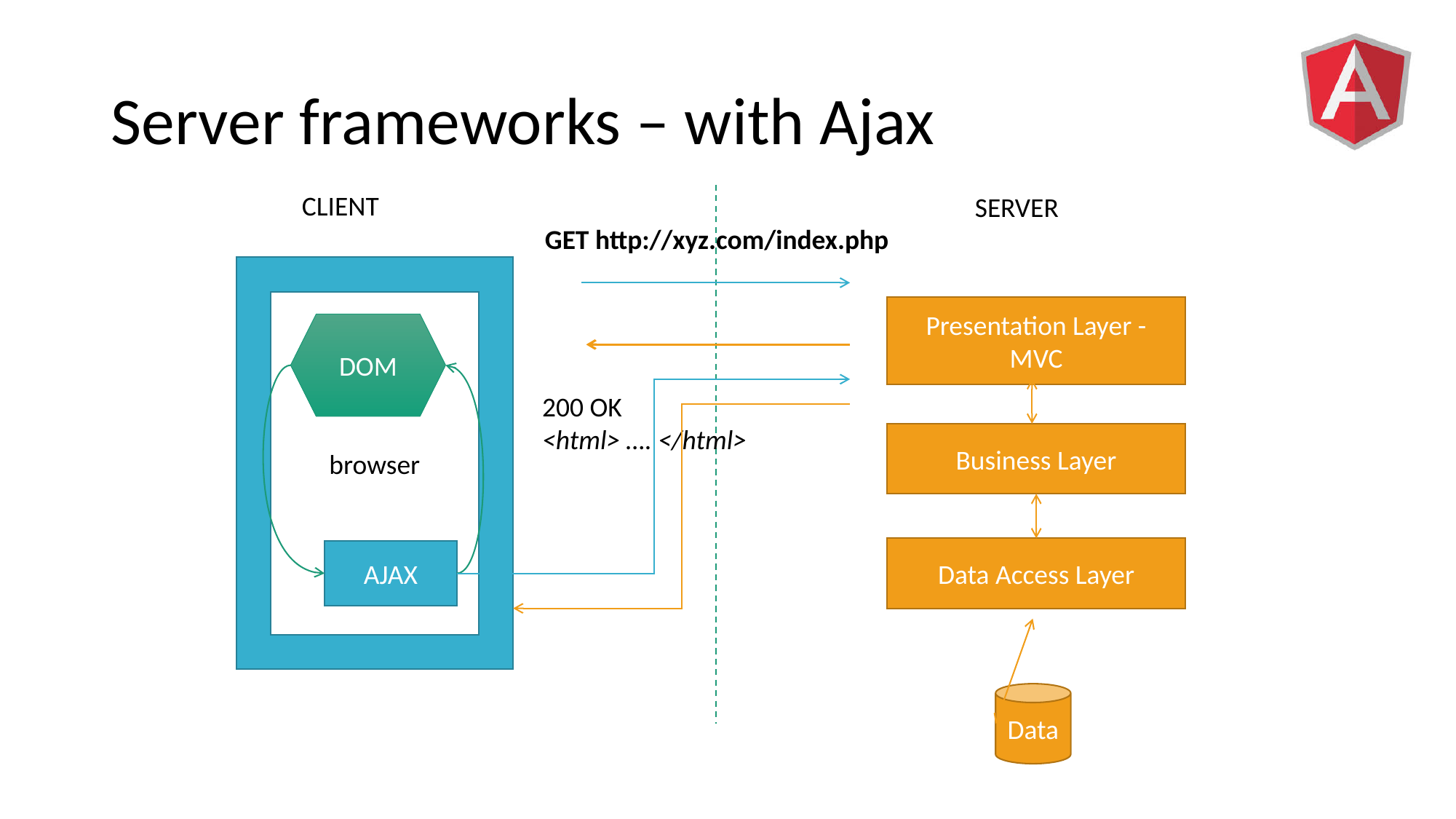

# Server frameworks – with Ajax
CLIENT
SERVER
GET http://xyz.com/index.php
browser
Presentation Layer - MVC
DOM
200 OK
<html> …. </html>
Business Layer
Data Access Layer
AJAX
Data